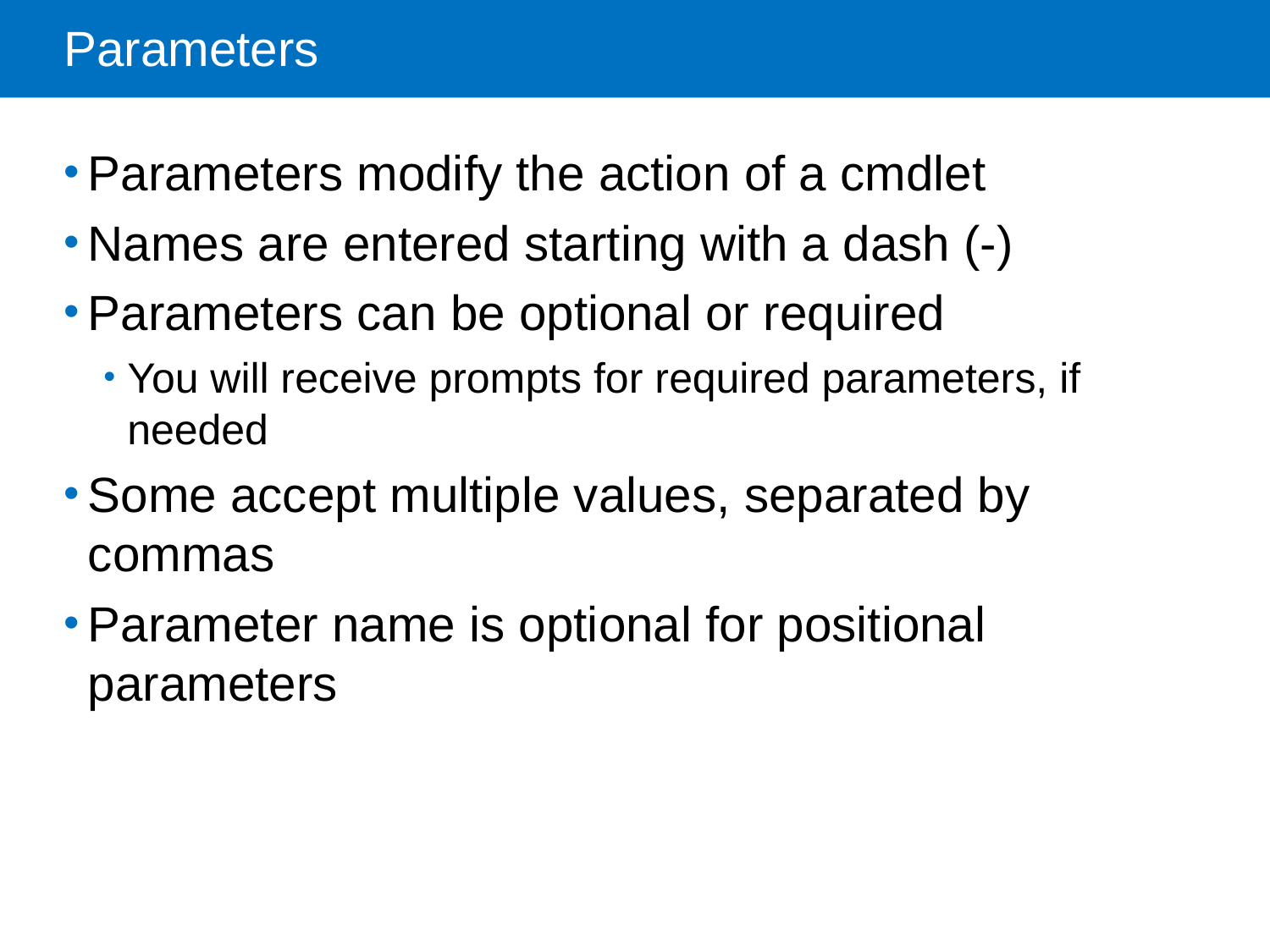

# Parameters
Parameters modify the action of a cmdlet
Names are entered starting with a dash (-)
Parameters can be optional or required
You will receive prompts for required parameters, if needed
Some accept multiple values, separated by commas
Parameter name is optional for positional parameters